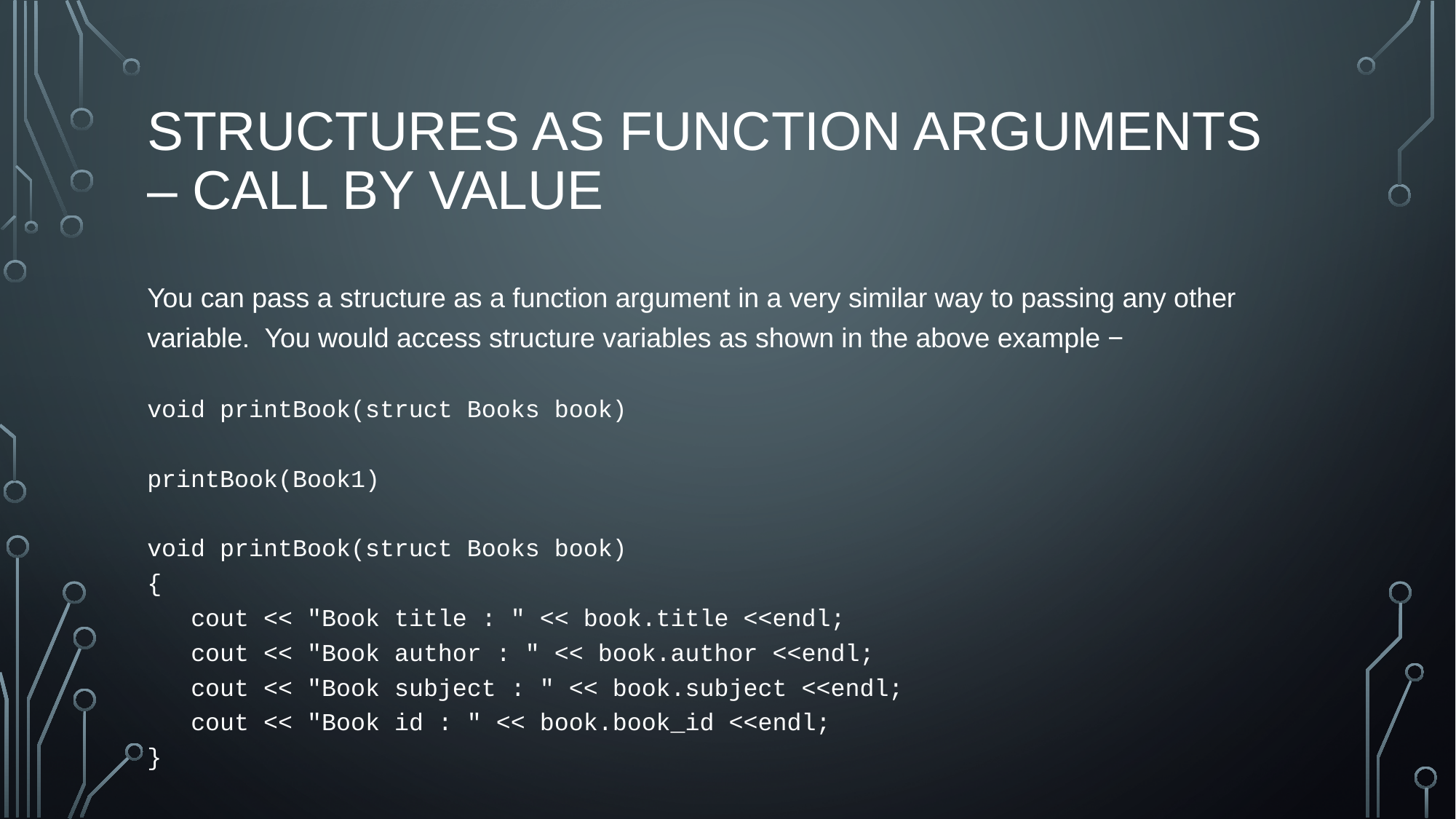

# Structures as function arguments – Call BY VALUE
You can pass a structure as a function argument in a very similar way to passing any other variable.  You would access structure variables as shown in the above example −

void printBook(struct Books book)

printBook(Book1)

void printBook(struct Books book)
{
   cout << "Book title : " << book.title <<endl;
   cout << "Book author : " << book.author <<endl;
   cout << "Book subject : " << book.subject <<endl;
   cout << "Book id : " << book.book_id <<endl;
}